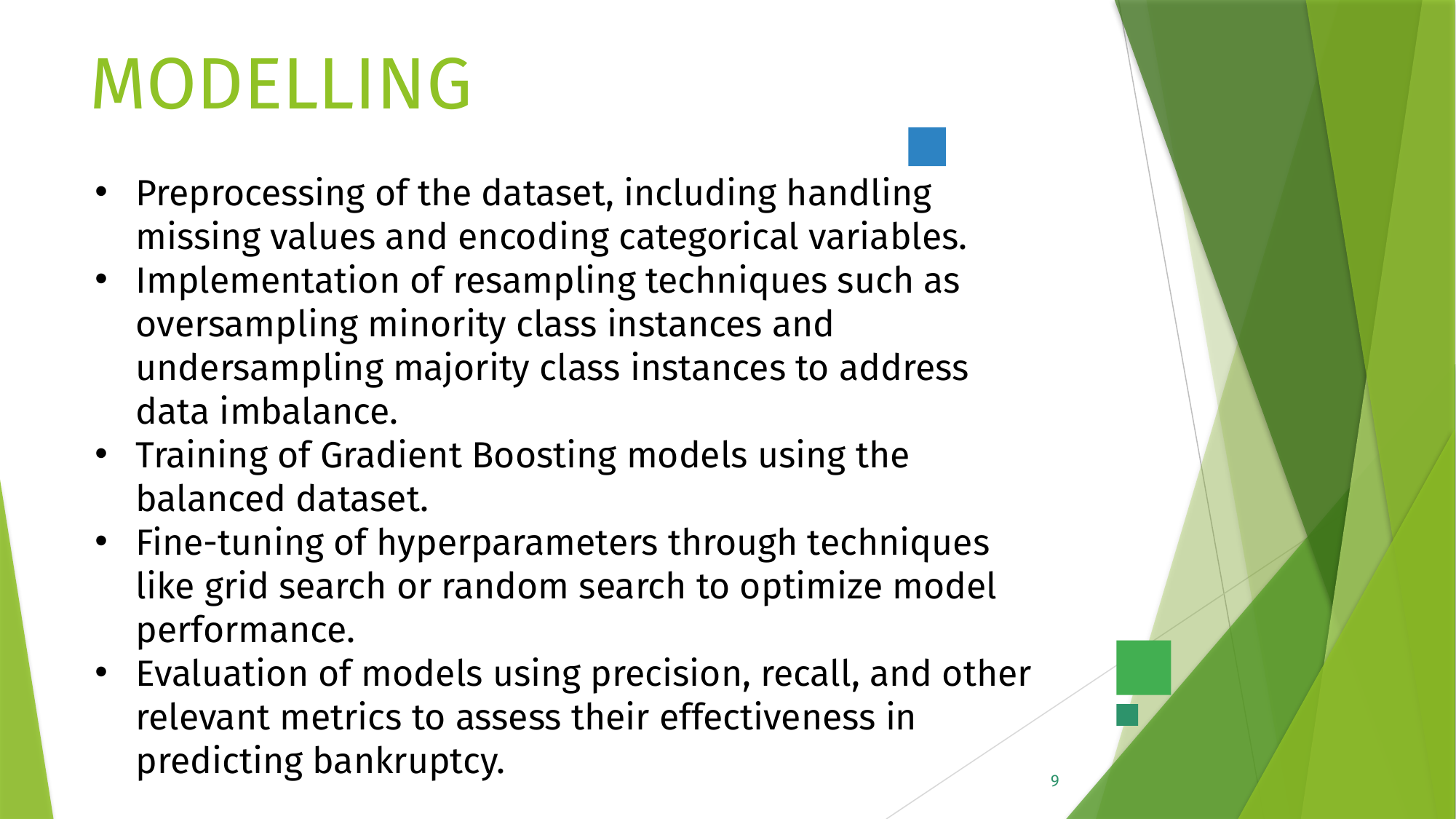

MODELLING

Preprocessing of the dataset, including handling missing values and encoding categorical variables.
Implementation of resampling techniques such as oversampling minority class instances and undersampling majority class instances to address data imbalance.
Training of Gradient Boosting models using the balanced dataset.
Fine-tuning of hyperparameters through techniques like grid search or random search to optimize model performance.
Evaluation of models using precision, recall, and other relevant metrics to assess their effectiveness in predicting bankruptcy.

9